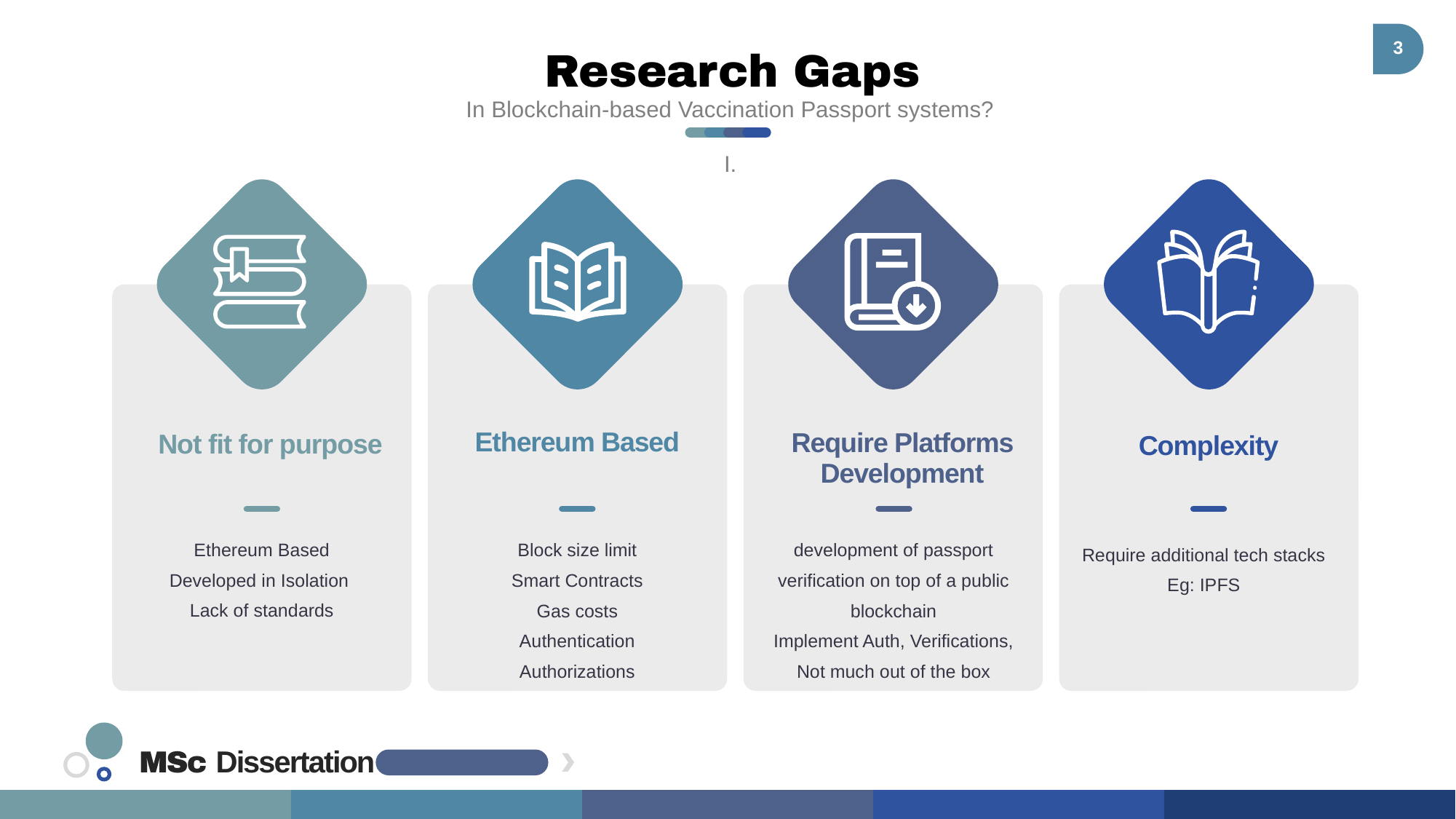

3
Research Gaps

In Blockchain-based Vaccination Passport systems?

I.

Ethereum Based
Not fit for purpose
Complexity
Require Platforms Development
Ethereum Based
Developed in Isolation
Lack of standards

Block size limit
Smart Contracts
Gas costs
Authentication
Authorizations
development of passport verification on top of a public blockchain
Implement Auth, Verifications, Not much out of the box
Require additional tech stacks
Eg: IPFS